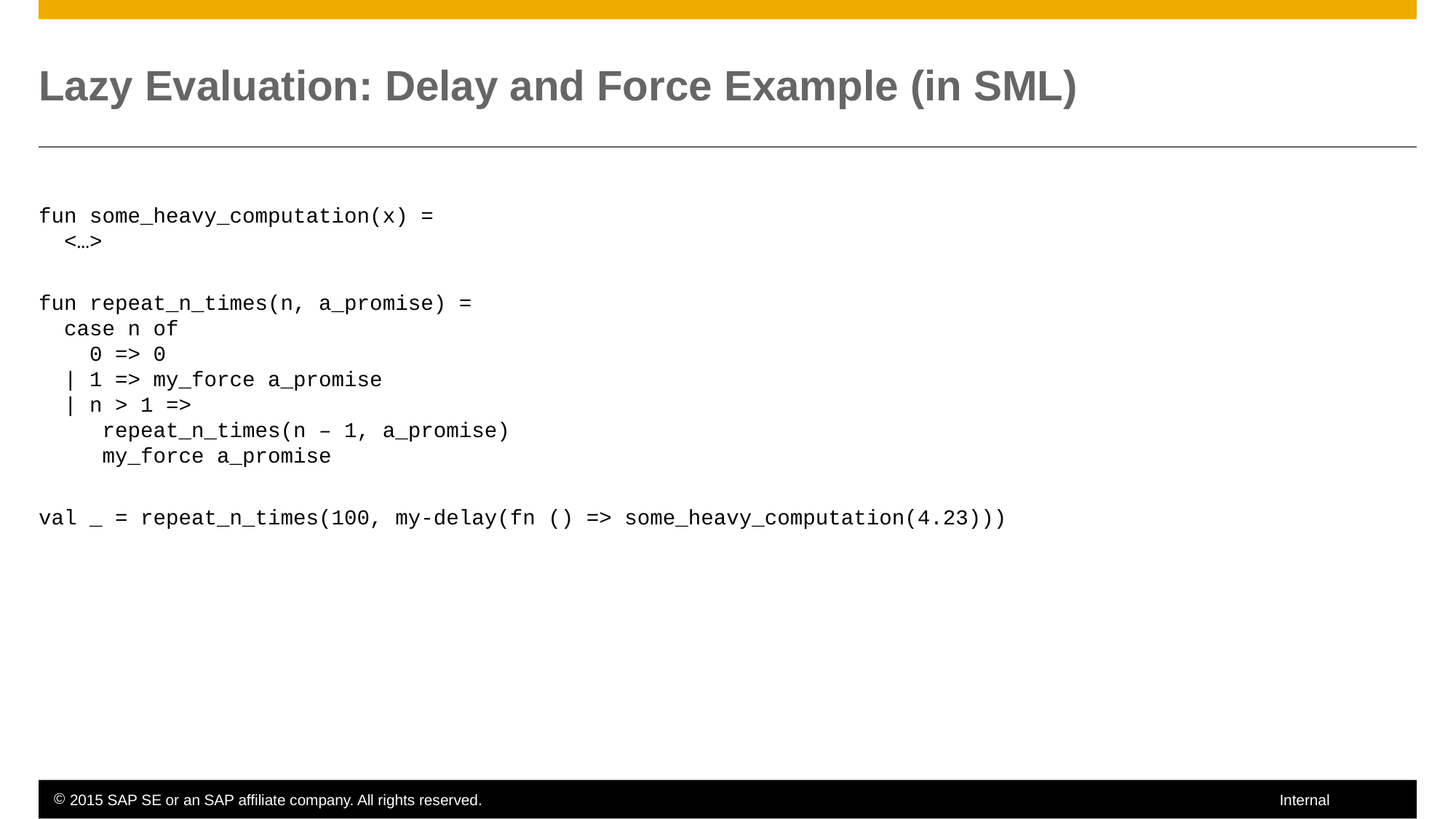

# Lazy Evaluation: Delay and Force Example (in SML)
fun some_heavy_computation(x) =
  <…>
fun repeat_n_times(n, a_promise) =
  case n of
    0 => 0
  | 1 => my_force a_promise
  | n > 1 =>
     repeat_n_times(n – 1, a_promise)
     my_force a_promise
val _ = repeat_n_times(100, my-delay(fn () => some_heavy_computation(4.23)))